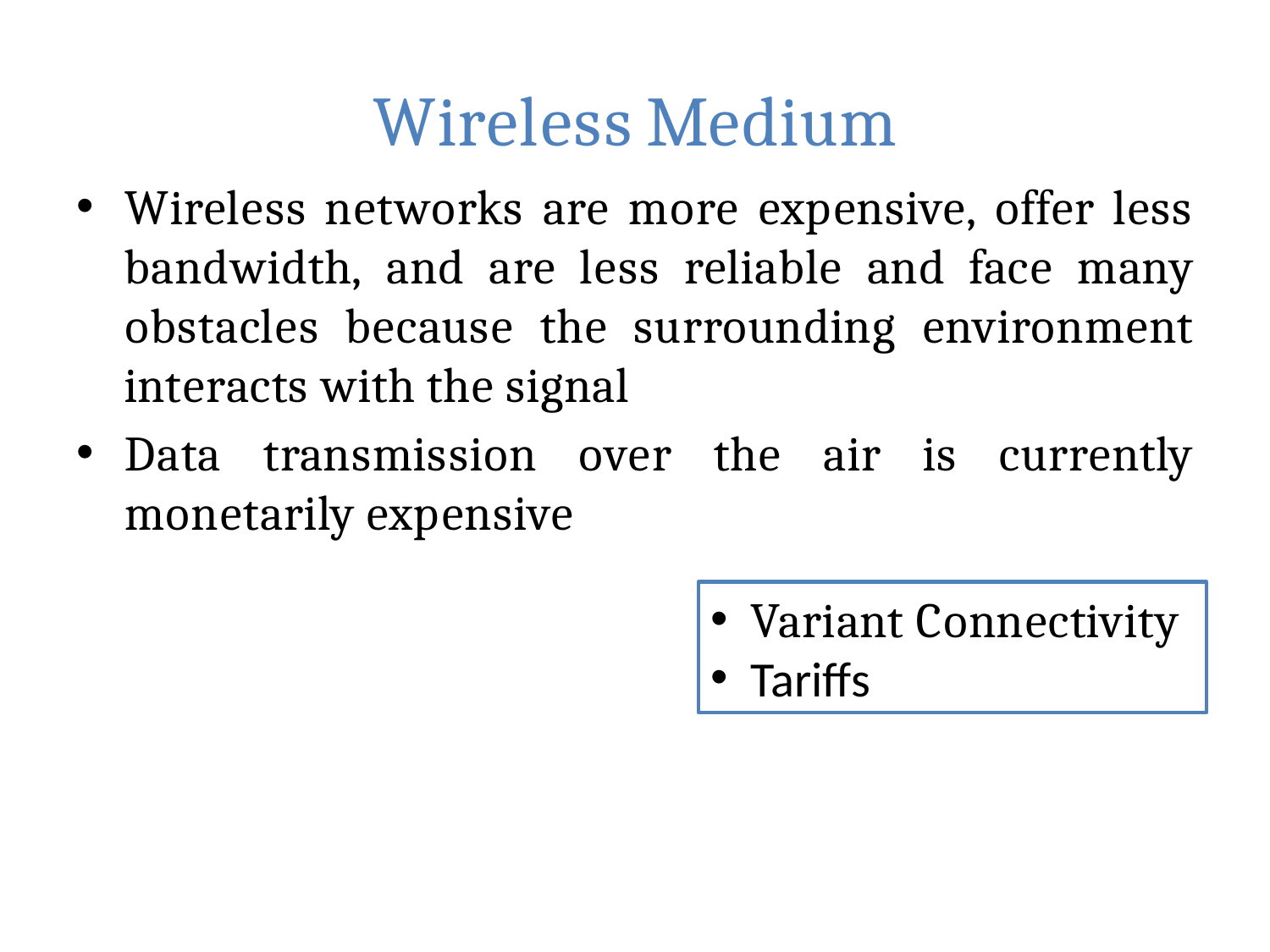

# Wireless Medium
Wireless networks are more expensive, offer less bandwidth, and are less reliable and face many obstacles because the surrounding environment interacts with the signal
Data transmission over the air is currently monetarily expensive
Variant Connectivity
Tariffs